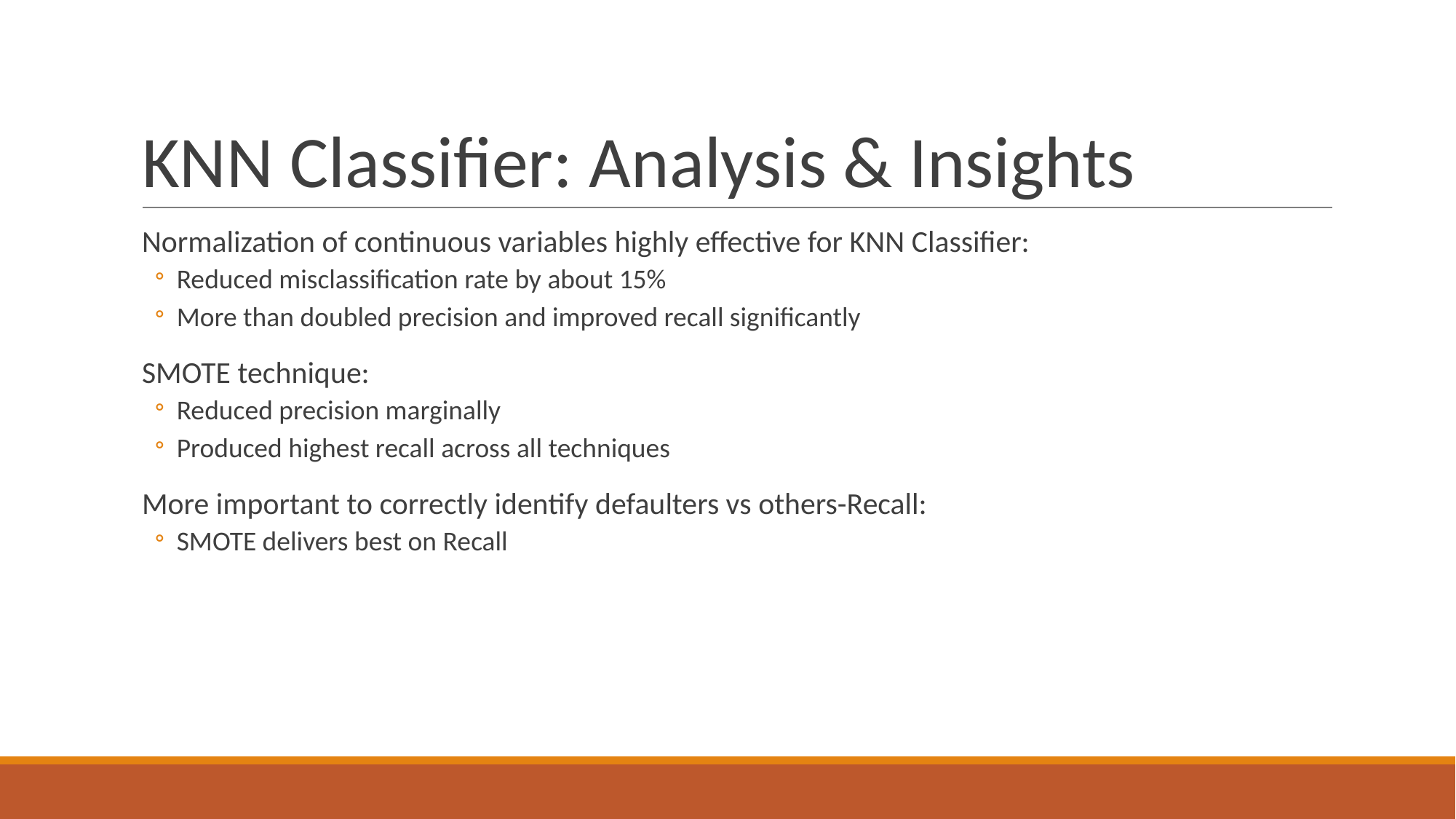

# KNN Classifier: Analysis & Insights
Normalization of continuous variables highly effective for KNN Classifier:
Reduced misclassification rate by about 15%
More than doubled precision and improved recall significantly
SMOTE technique:
Reduced precision marginally
Produced highest recall across all techniques
More important to correctly identify defaulters vs others-Recall:
SMOTE delivers best on Recall